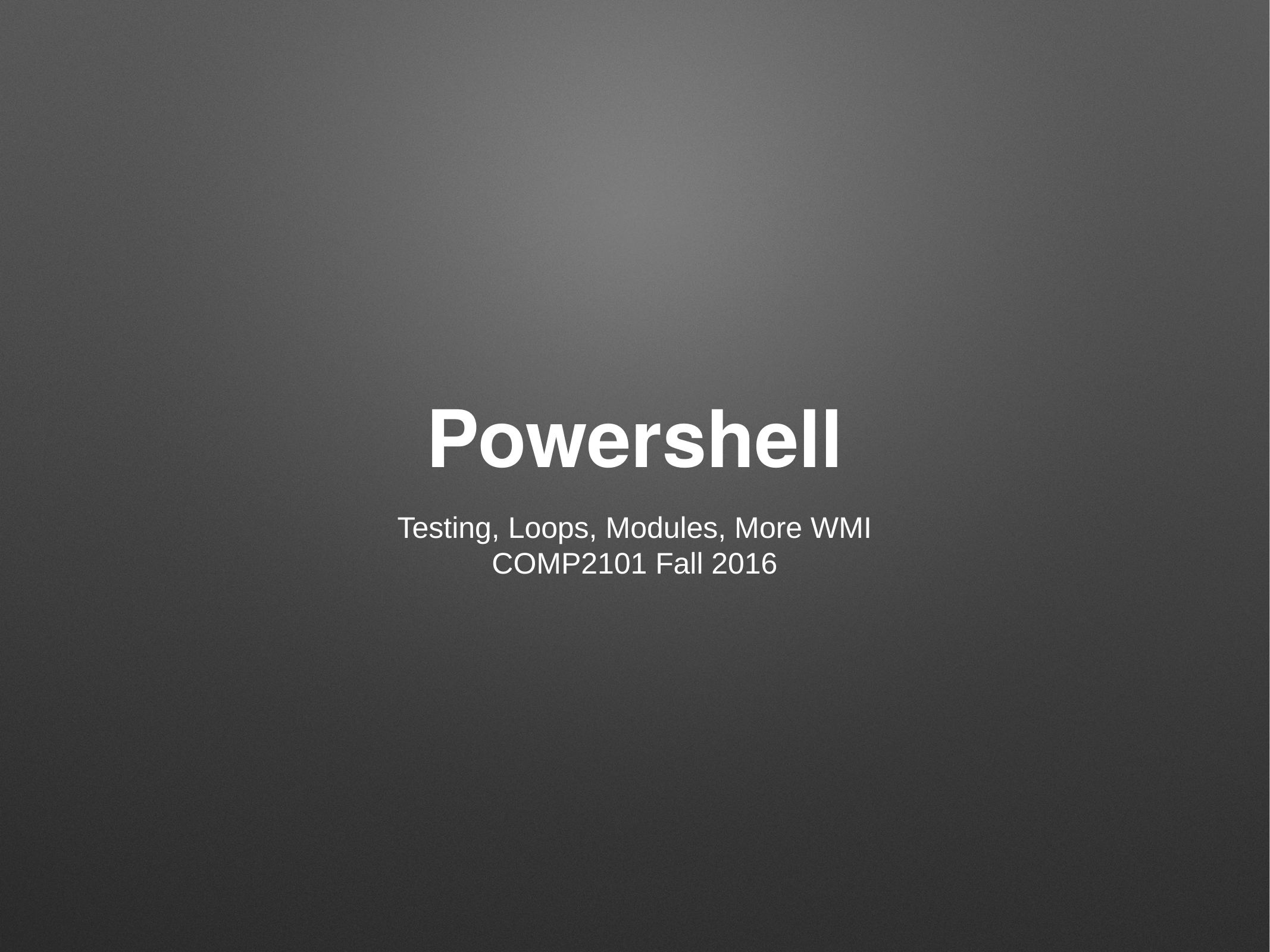

# Powershell
Testing, Loops, Modules, More WMI
COMP2101 Fall 2016